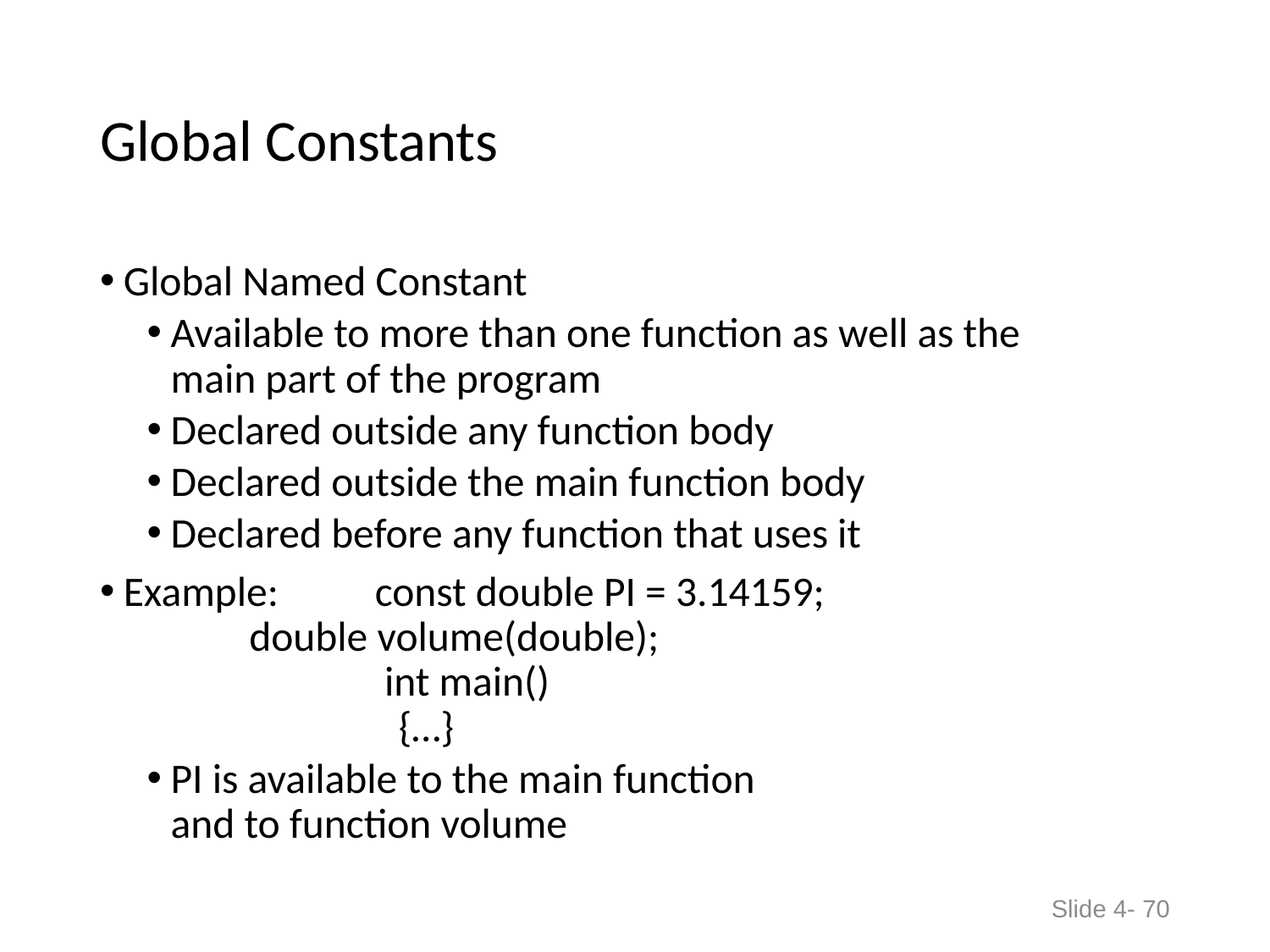

# Global Constants
Global Named Constant
Available to more than one function as well as the
main part of the program
Declared outside any function body
Declared outside the main function body
Declared before any function that uses it
Example:     	const double PI = 3.14159;
 			double volume(double);
		       	 int main()
                             {…}
PI is available to the main function
and to function volume
Slide 4- 70